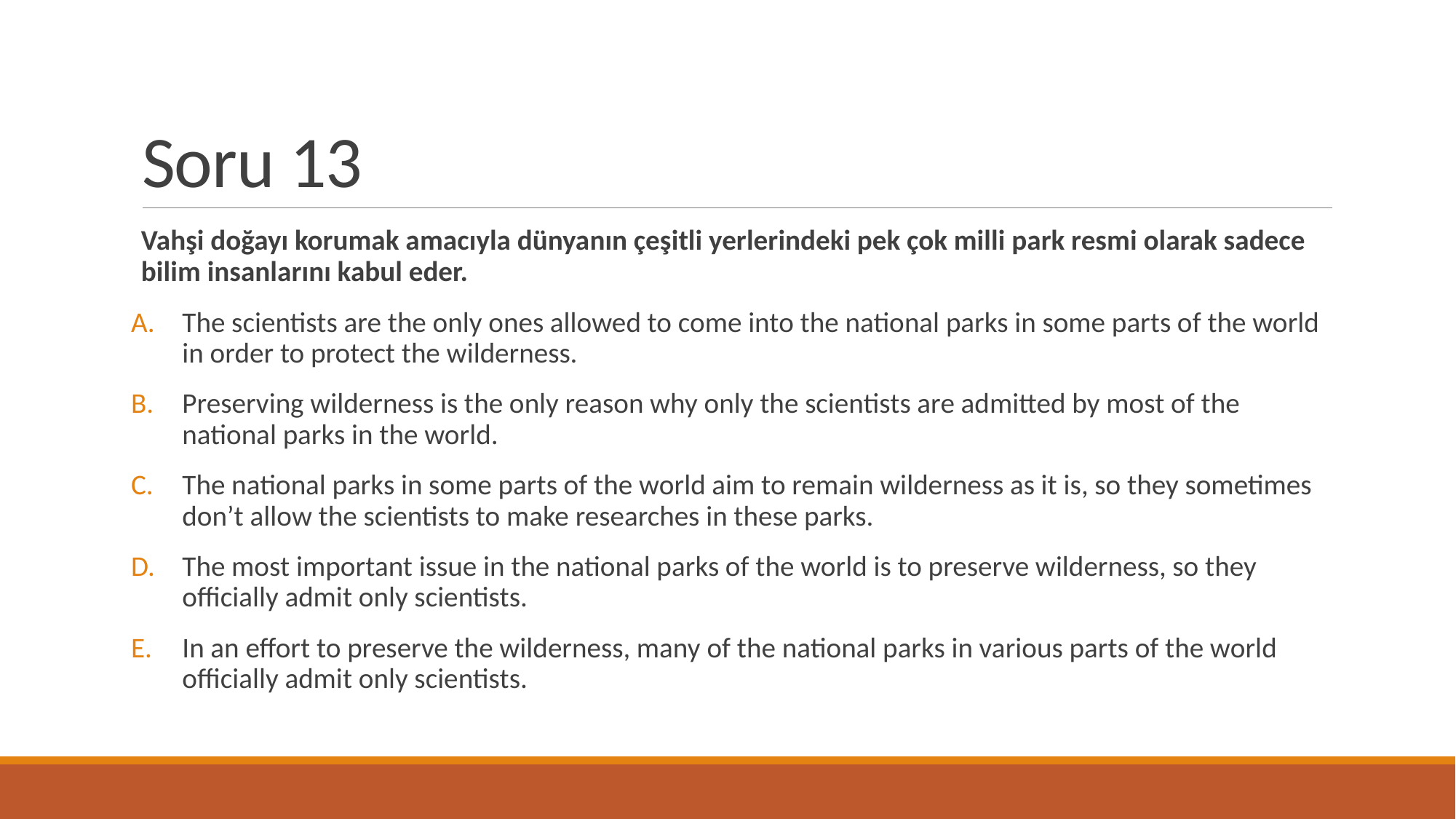

# Soru 13
Vahşi doğayı korumak amacıyla dünyanın çeşitli yerlerindeki pek çok milli park resmi olarak sadece bilim insanlarını kabul eder.
The scientists are the only ones allowed to come into the national parks in some parts of the world in order to protect the wilderness.
Preserving wilderness is the only reason why only the scientists are admitted by most of the national parks in the world.
The national parks in some parts of the world aim to remain wilderness as it is, so they sometimes don’t allow the scientists to make researches in these parks.
The most important issue in the national parks of the world is to preserve wilderness, so they officially admit only scientists.
In an effort to preserve the wilderness, many of the national parks in various parts of the world officially admit only scientists.